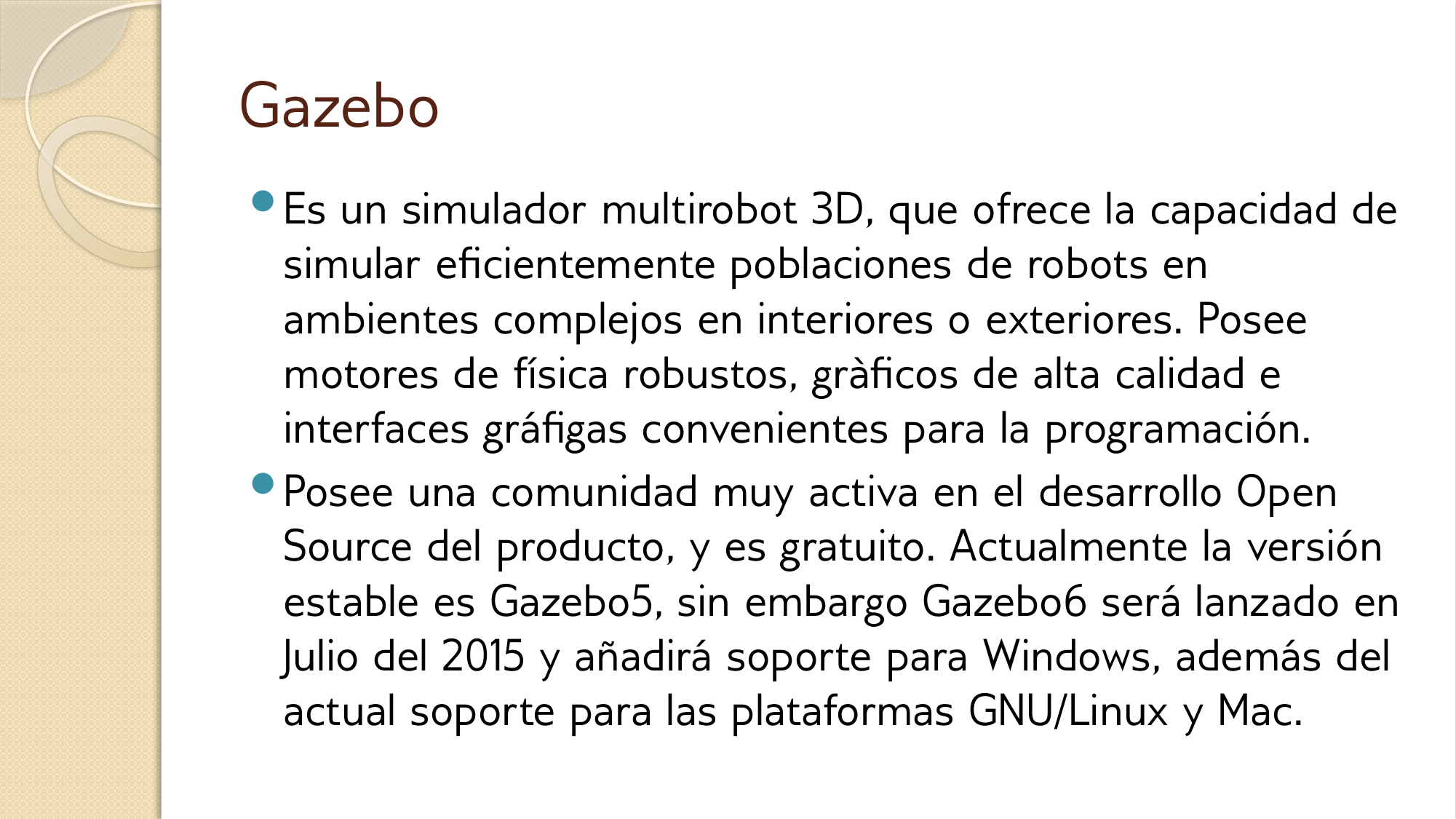

# Gazebo
Es un simulador multirobot 3D, que ofrece la capacidad de simular eficientemente poblaciones de robots en ambientes complejos en interiores o exteriores. Posee motores de física robustos, gràficos de alta calidad e interfaces gráfigas convenientes para la programación.
Posee una comunidad muy activa en el desarrollo Open Source del producto, y es gratuito. Actualmente la versión estable es Gazebo5, sin embargo Gazebo6 será lanzado en Julio del 2015 y añadirá soporte para Windows, además del actual soporte para las plataformas GNU/Linux y Mac.